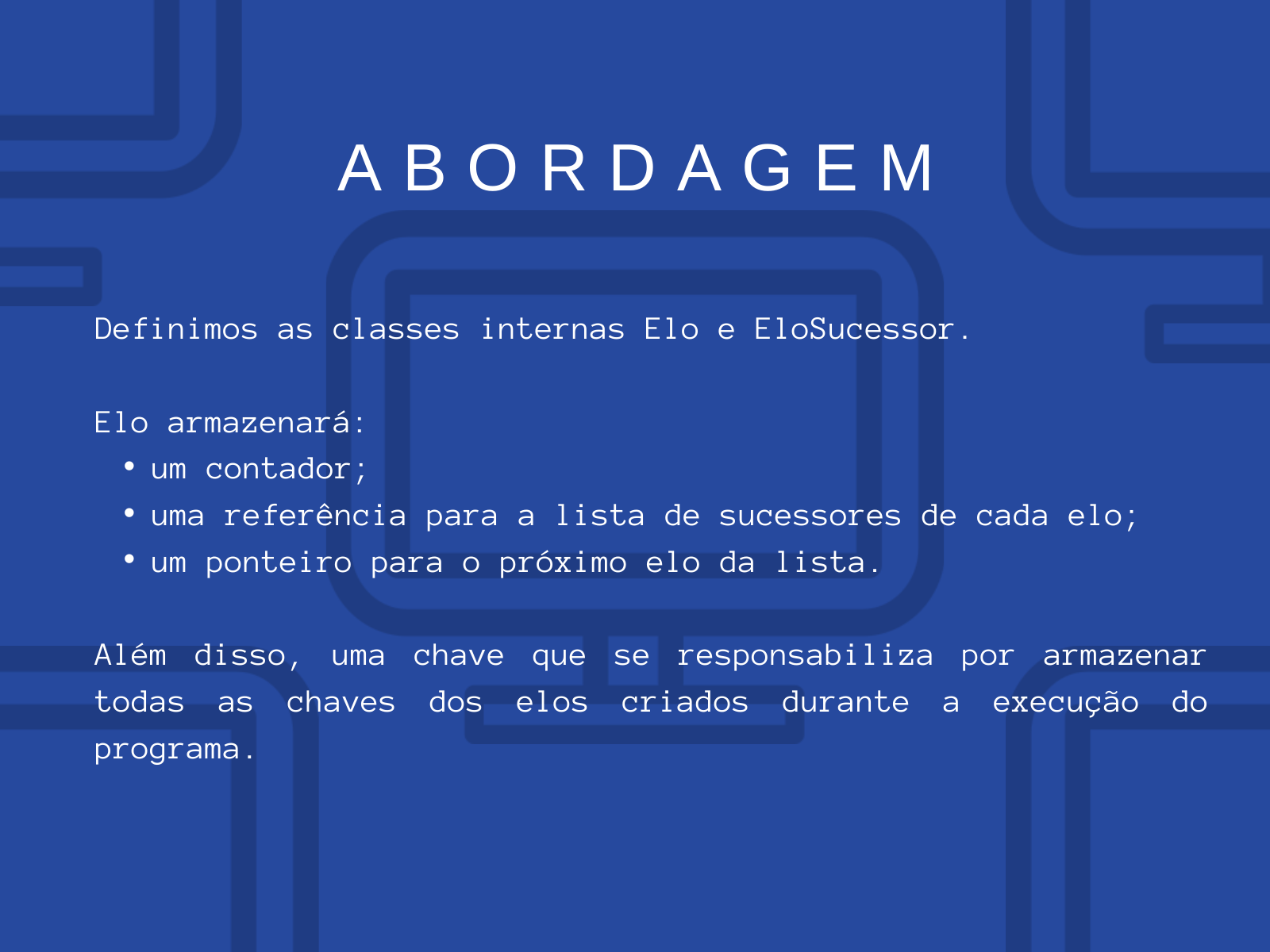

ABORDAGEM

Definimos as classes internas Elo e EloSucessor.

Elo armazenará:
um contador;
uma referência para a lista de sucessores de cada elo;
um ponteiro para o próximo elo da lista.

Além disso, uma chave que se responsabiliza por armazenar todas as chaves dos elos criados durante a execução do programa.

Homo
Habilis
Fire